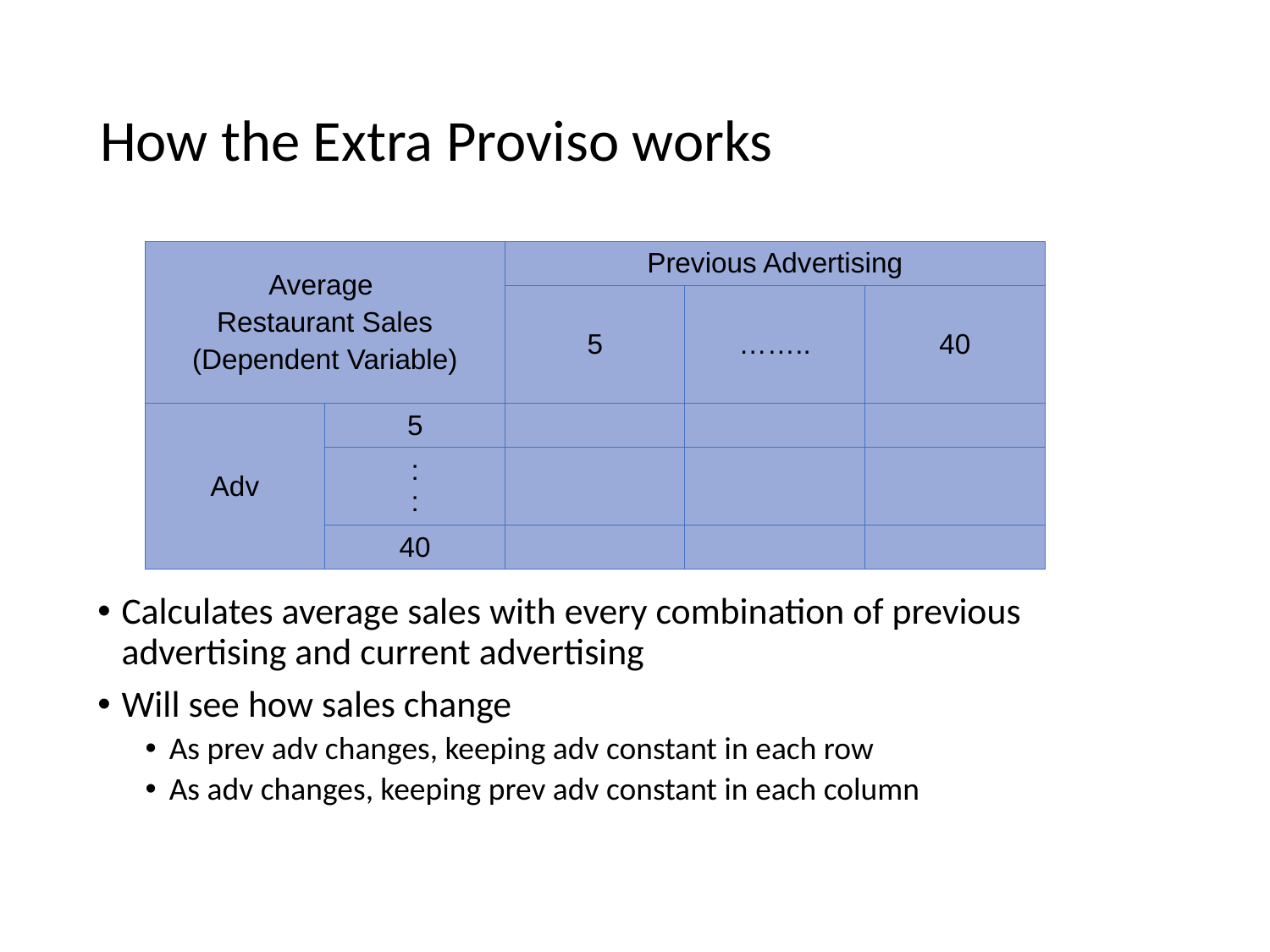

# How the Extra Proviso works
| Average Restaurant Sales (Dependent Variable) |  | Previous Advertising |  |  |
| --- | --- | --- | --- | --- |
|  |  | 5 | …….. | 40 |
| Adv | 5 |  |  |  |
|  | : : |  |  |  |
|  | 40 |  |  |  |
Calculates average sales with every combination of previous advertising and current advertising
Will see how sales change
As prev adv changes, keeping adv constant in each row
As adv changes, keeping prev adv constant in each column